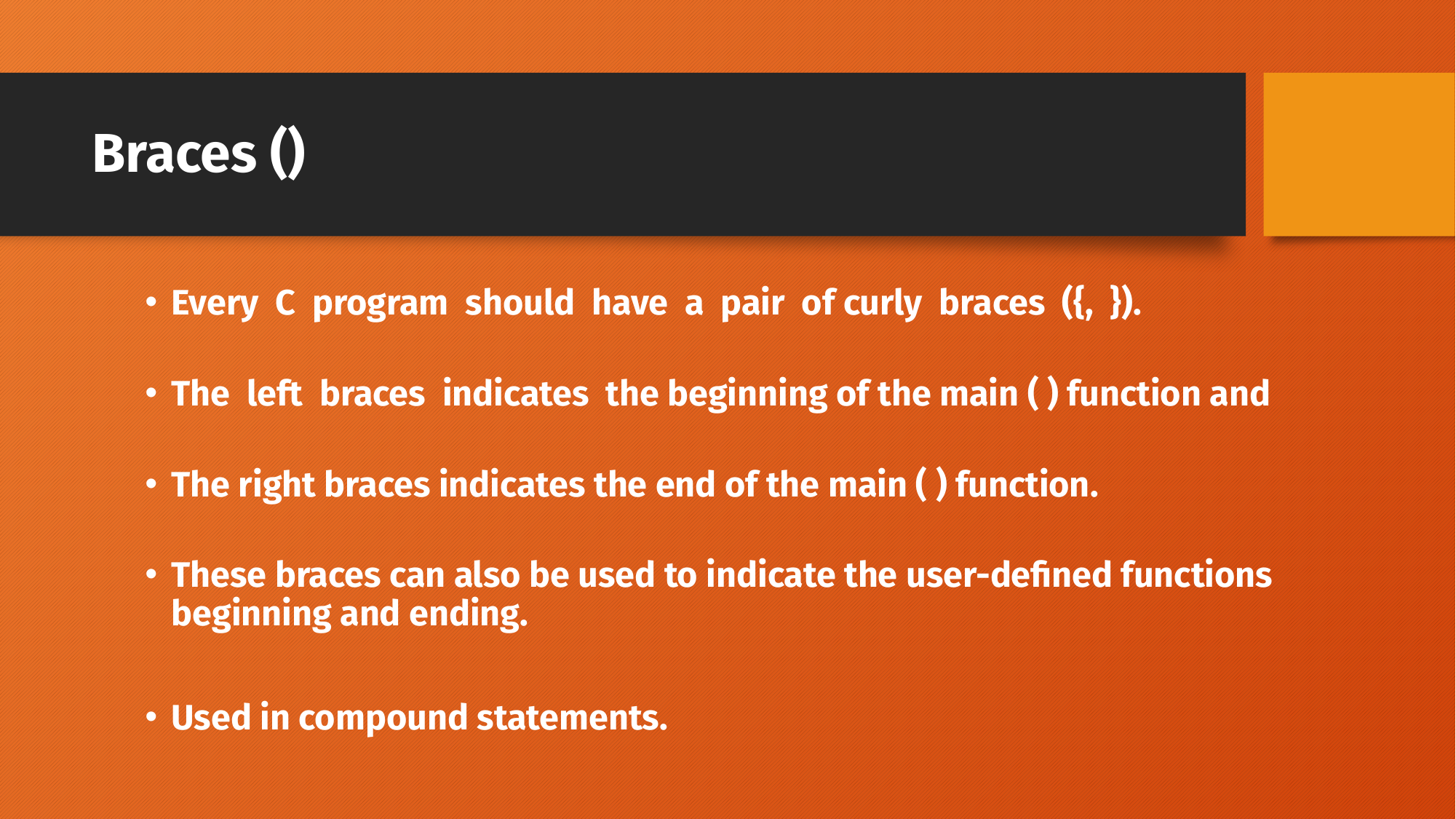

# Braces ()
Every  C  program  should  have  a  pair  of curly  braces  ({,  }).

The  left  braces  indicates  the beginning of the main ( ) function and

The right braces indicates the end of the main ( ) function.

These braces can also be used to indicate the user-defined functions beginning and ending.

Used in compound statements.